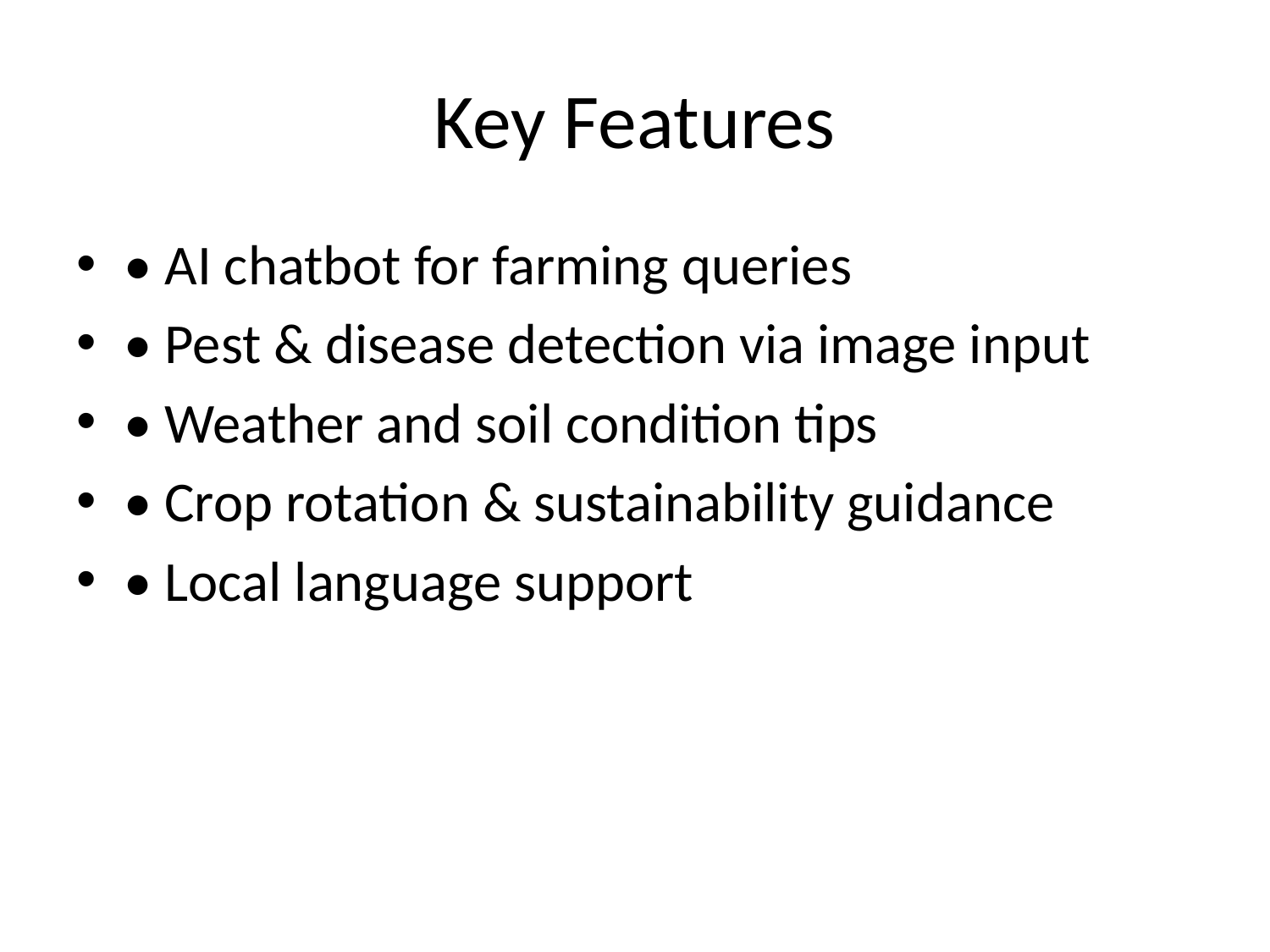

# Key Features
• AI chatbot for farming queries
• Pest & disease detection via image input
• Weather and soil condition tips
• Crop rotation & sustainability guidance
• Local language support